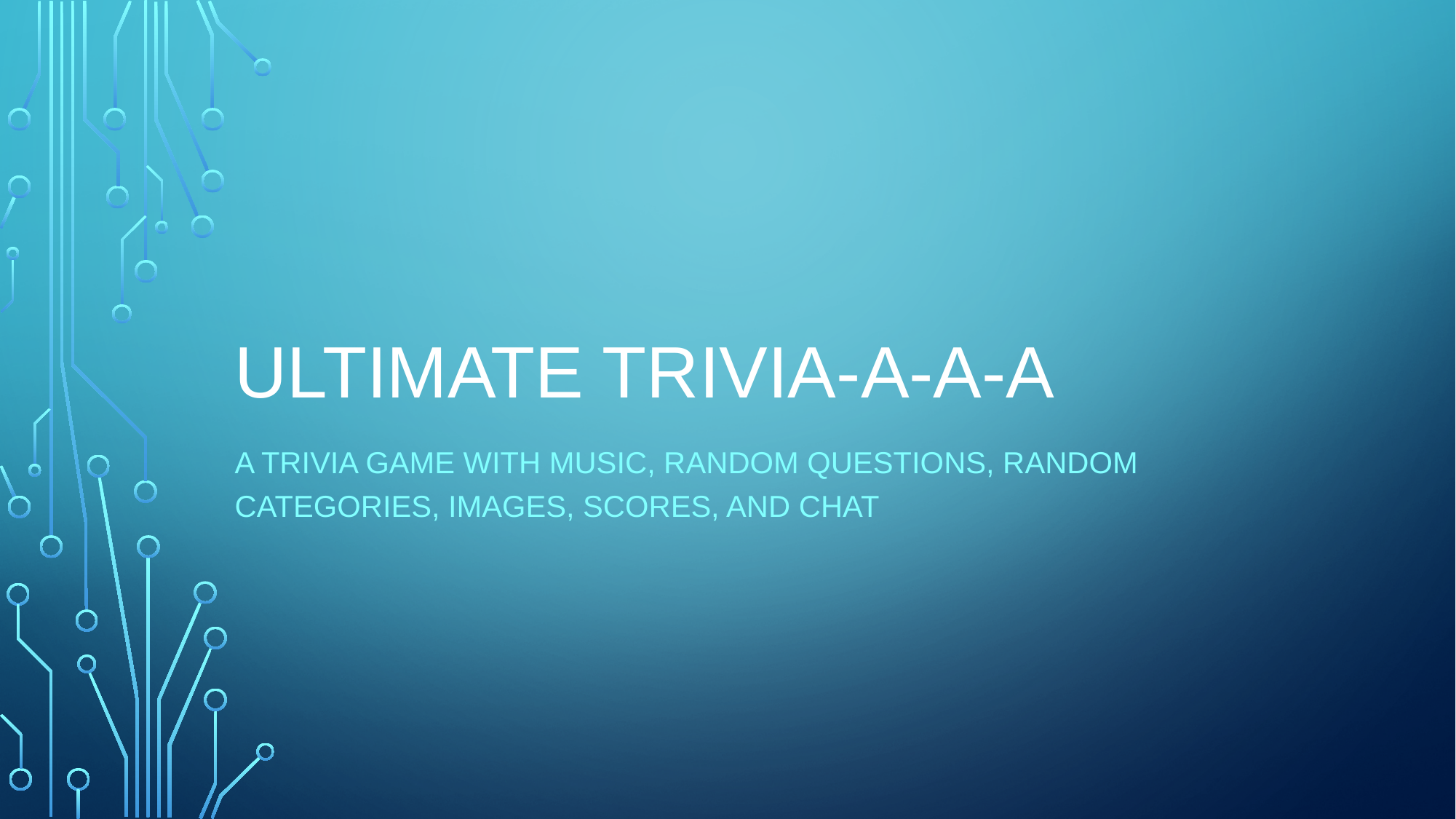

# Ultimate Trivia-A-A-A
A Trivia game with music, Random Questions, Random Categories, images, Scores, and chat